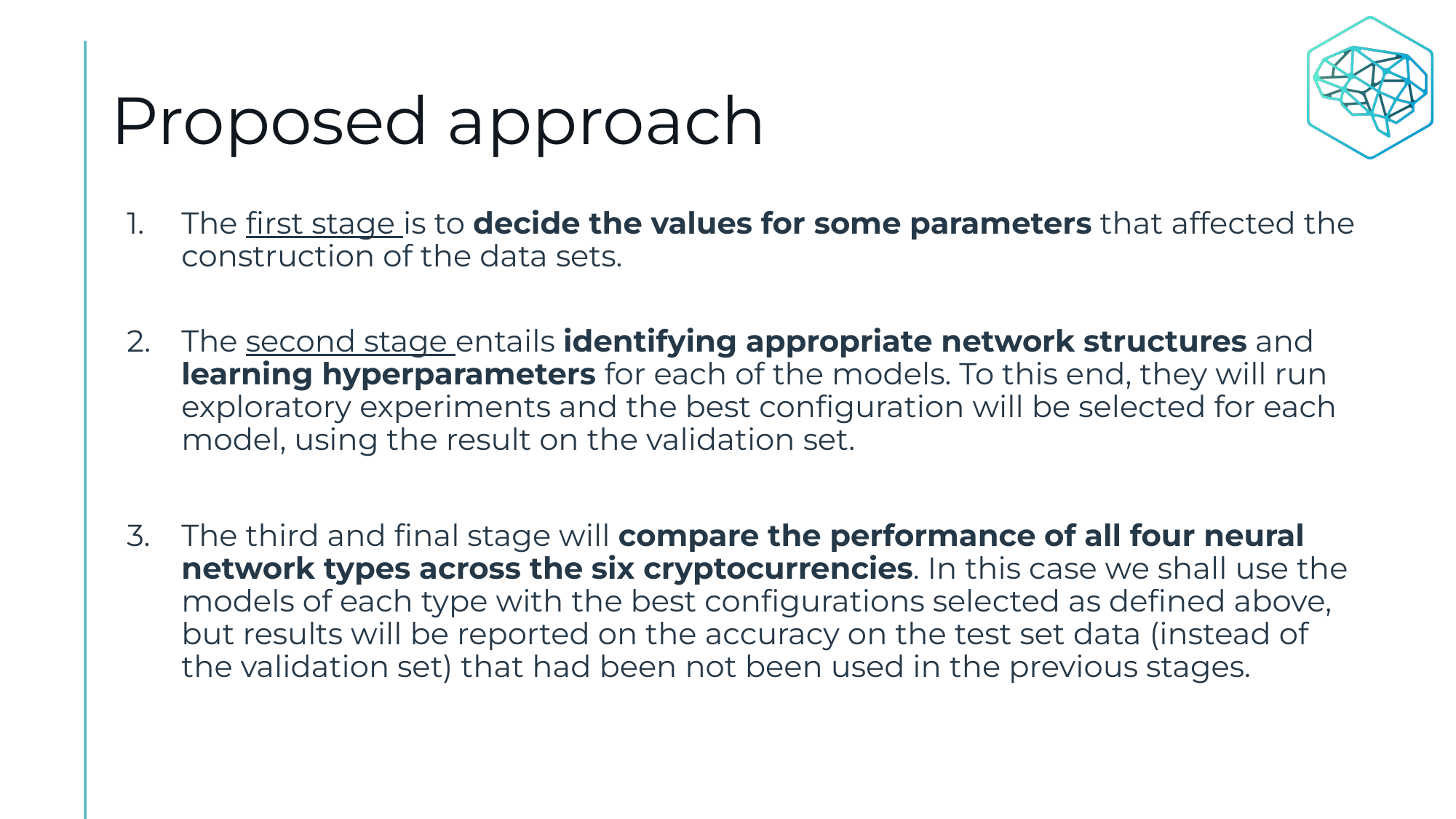

# Proposed approach
The first stage is to decide the values for some parameters that affected the construction of the data sets.
The second stage entails identifying appropriate network structures and learning hyperparameters for each of the models. To this end, they will run exploratory experiments and the best configuration will be selected for each model, using the result on the validation set.

The third and final stage will compare the performance of all four neural network types across the six cryptocurrencies. In this case we shall use the models of each type with the best configurations selected as defined above, but results will be reported on the accuracy on the test set data (instead of the validation set) that had been not been used in the previous stages.